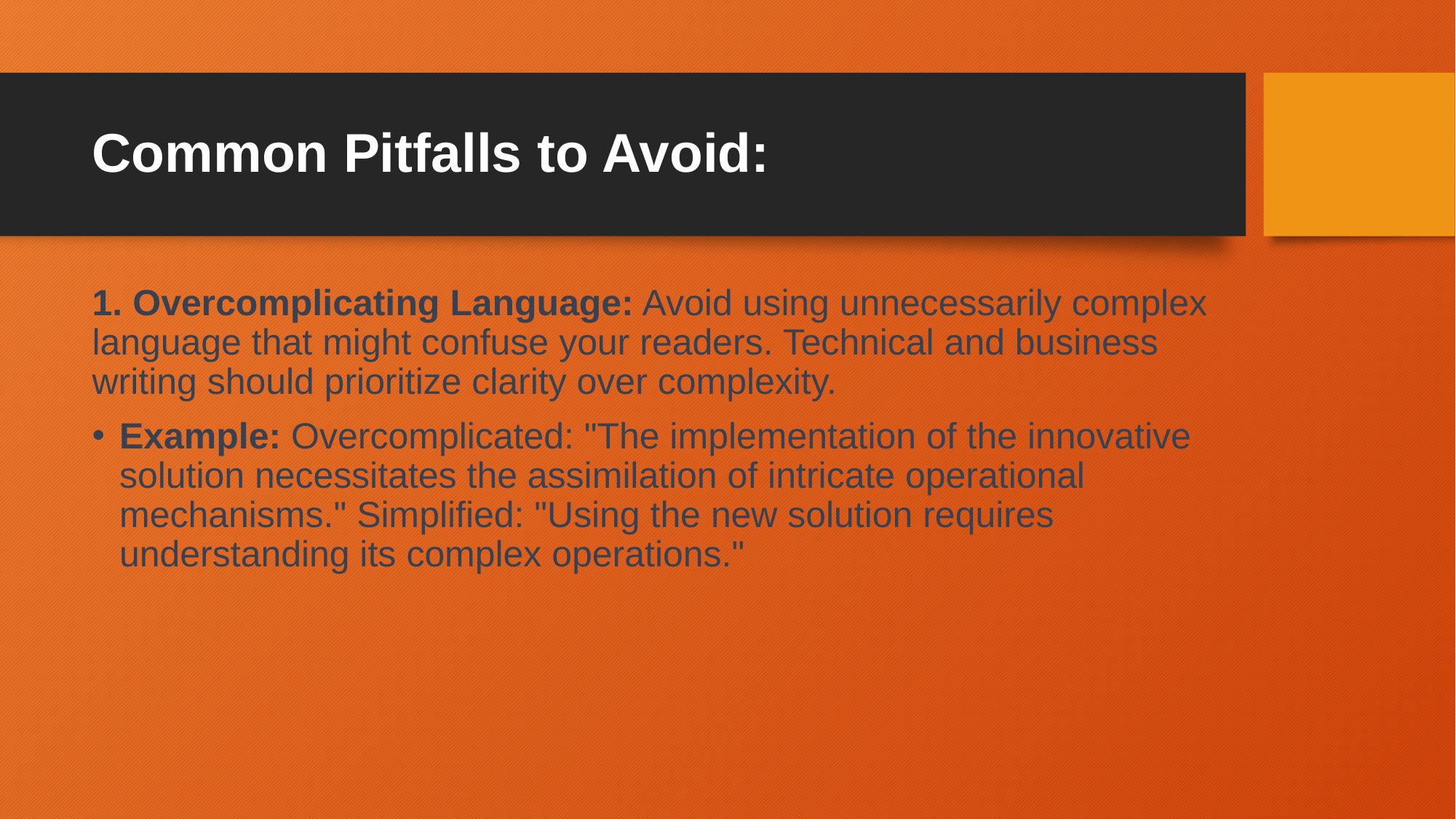

# Common Pitfalls to Avoid:
1. Overcomplicating Language: Avoid using unnecessarily complex language that might confuse your readers. Technical and business writing should prioritize clarity over complexity.
Example: Overcomplicated: "The implementation of the innovative solution necessitates the assimilation of intricate operational mechanisms." Simplified: "Using the new solution requires understanding its complex operations."